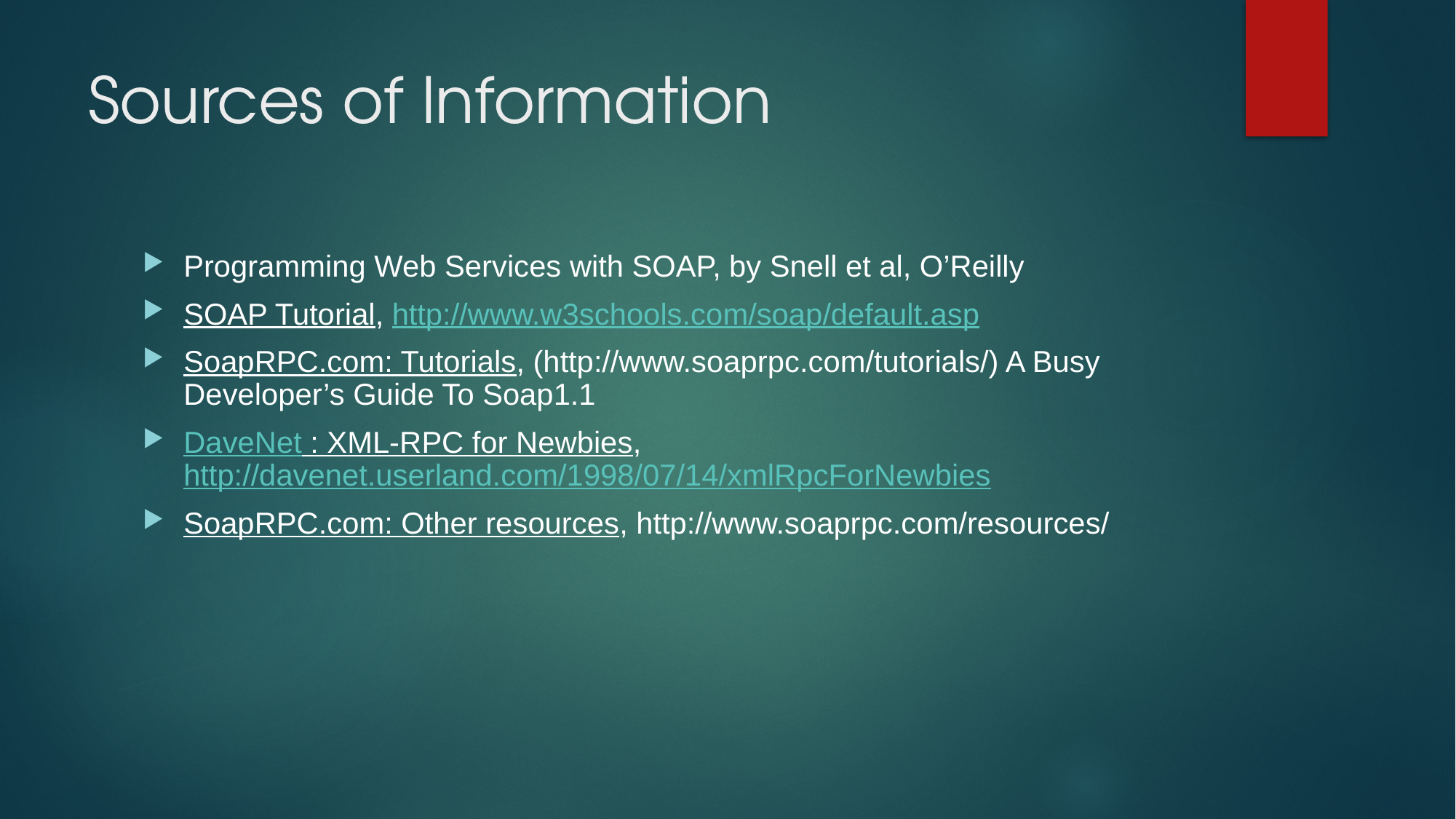

# Sources of Information
Programming Web Services with SOAP, by Snell et al, O’Reilly
SOAP Tutorial, http://www.w3schools.com/soap/default.asp
SoapRPC.com: Tutorials, (http://www.soaprpc.com/tutorials/) A Busy Developer’s Guide To Soap1.1
DaveNet : XML-RPC for Newbies, http://davenet.userland.com/1998/07/14/xmlRpcForNewbies
SoapRPC.com: Other resources, http://www.soaprpc.com/resources/